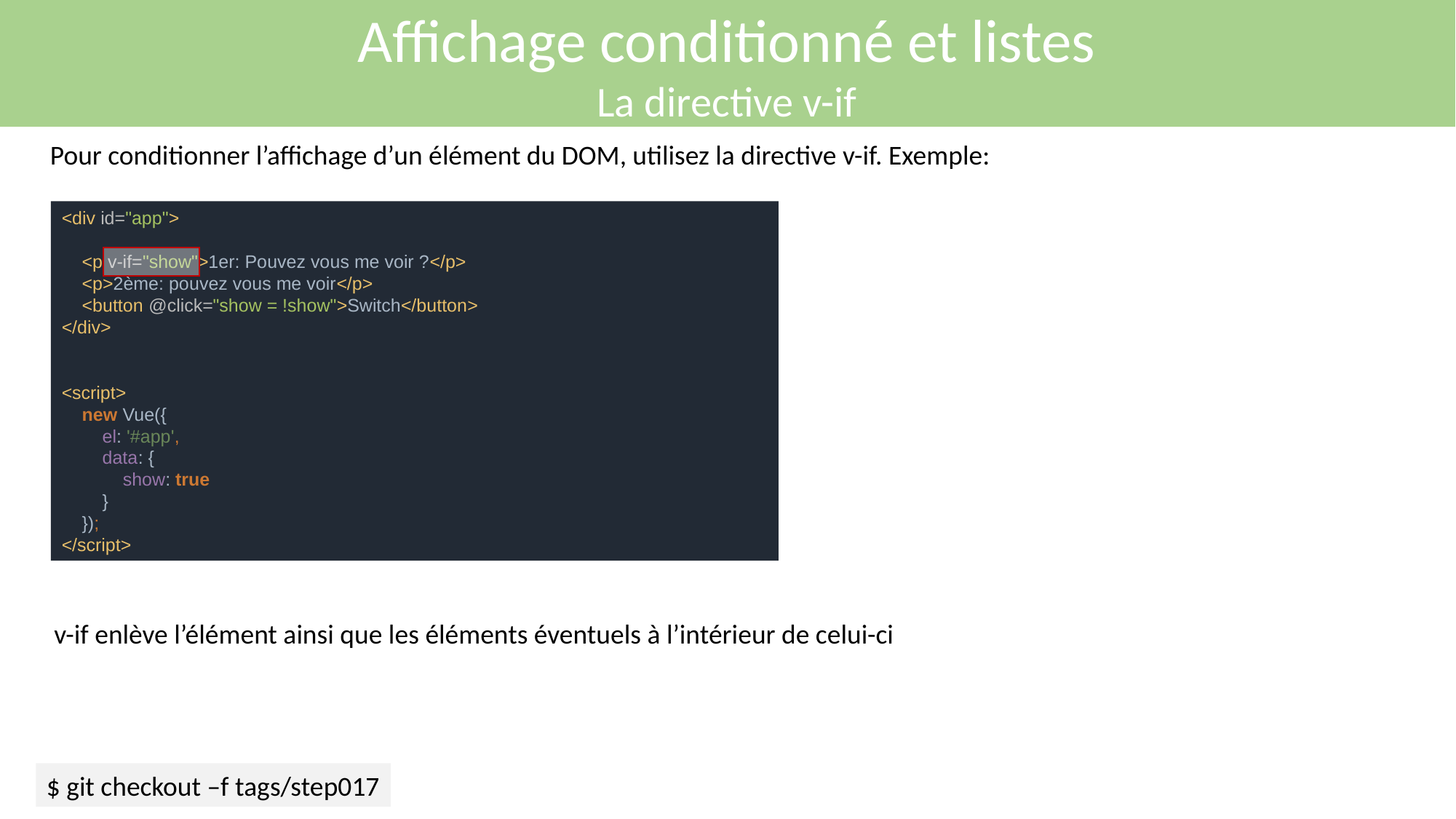

Affichage conditionné et listes
La directive v-if
Pour conditionner l’affichage d’un élément du DOM, utilisez la directive v-if. Exemple:
<div id="app">
    <p v-if="show">1er: Pouvez vous me voir ?</p>
    <p>2ème: pouvez vous me voir</p>
    <button @click="show = !show">Switch</button>
</div>
<script>
    new Vue({
        el: '#app',
        data: {
            show: true
        }
    });
</script>

v-if enlève l’élément ainsi que les éléments éventuels à l’intérieur de celui-ci
$ git checkout –f tags/step017